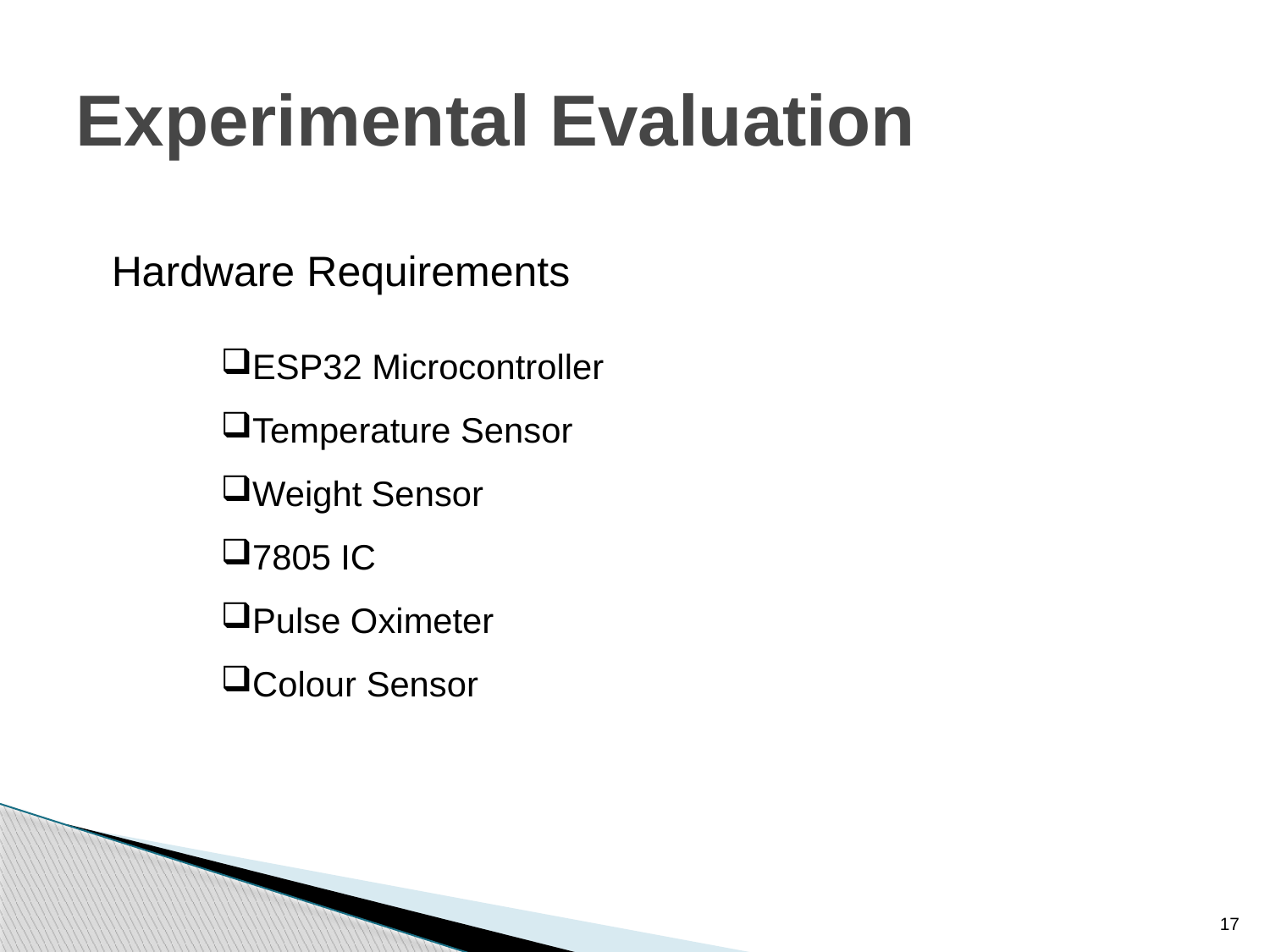

# Experimental Evaluation
Hardware Requirements
ESP32 Microcontroller
Temperature Sensor
Weight Sensor
7805 IC
Pulse Oximeter
Colour Sensor

17